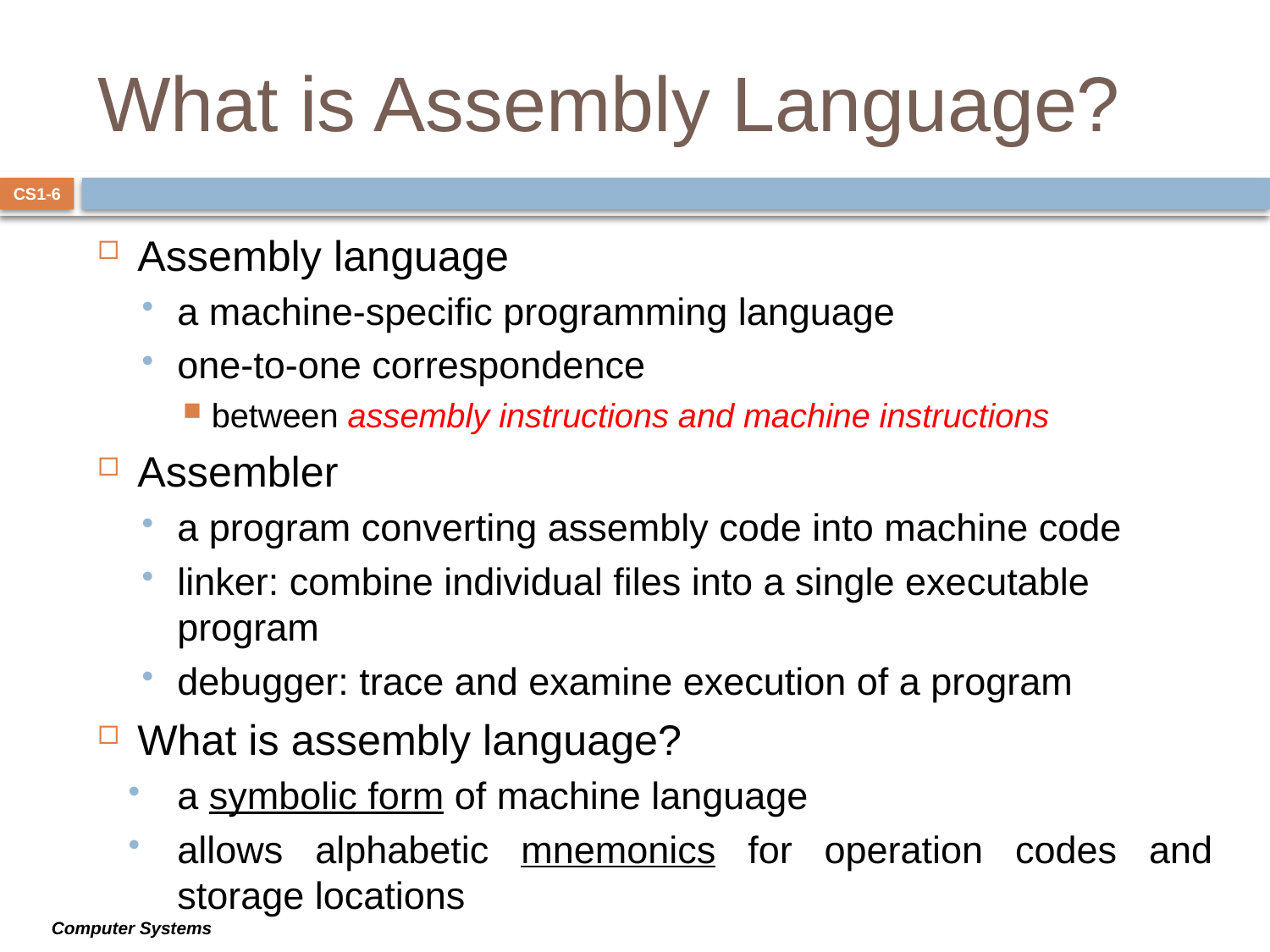

# What is Assembly Language?
CS1-6
Assembly language
a machine-specific programming language
one-to-one correspondence
between assembly instructions and machine instructions
Assembler
a program converting assembly code into machine code
linker: combine individual files into a single executable program
debugger: trace and examine execution of a program
What is assembly language?
a symbolic form of machine language
allows alphabetic mnemonics for operation codes and storage locations